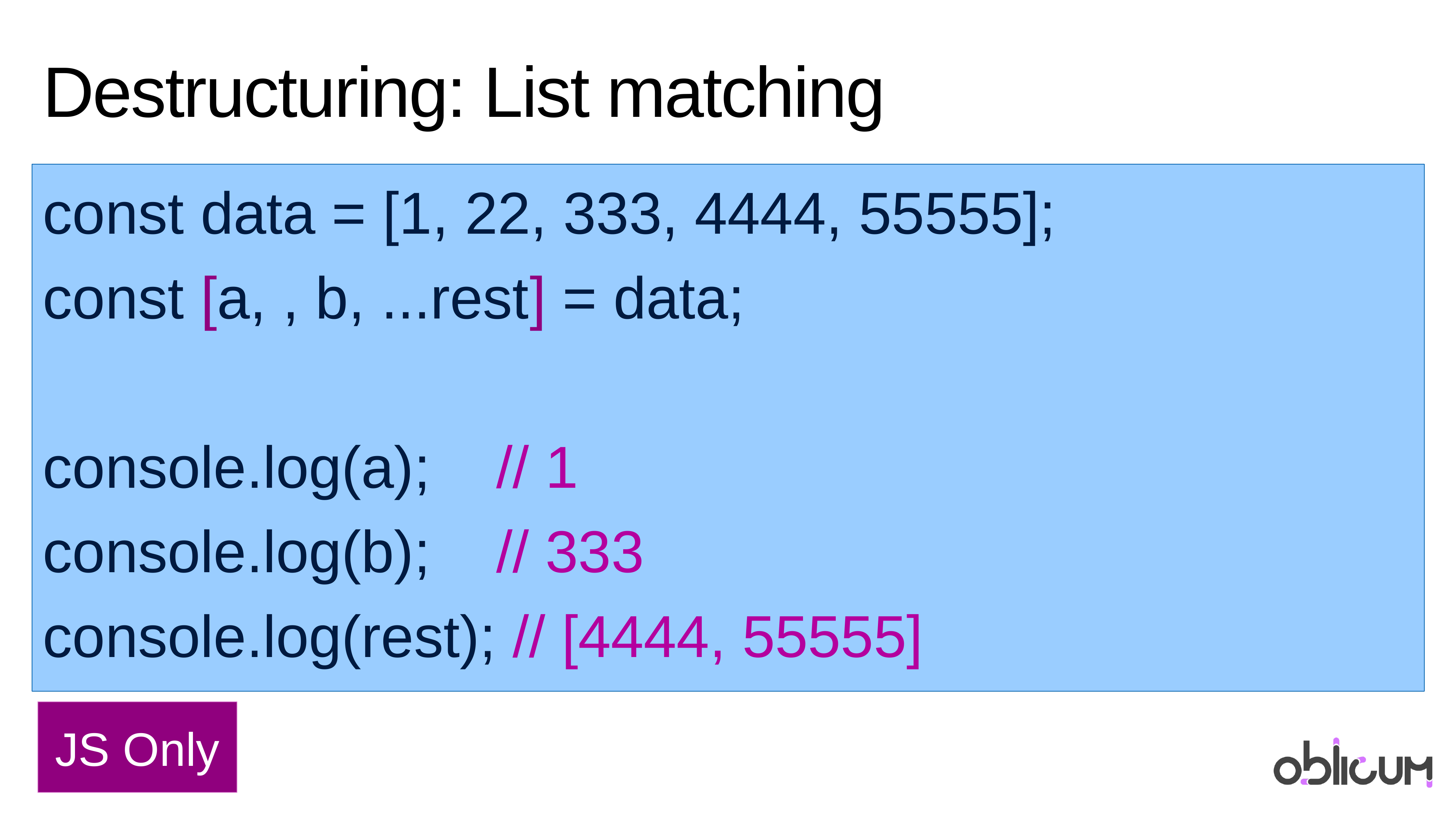

# Destructuring: List matching
const data = [1, 22, 333, 4444, 55555];
const [a, , b, ...rest] = data;

console.log(a);    // 1
console.log(b);    // 333
console.log(rest); // [4444, 55555]
JS Only